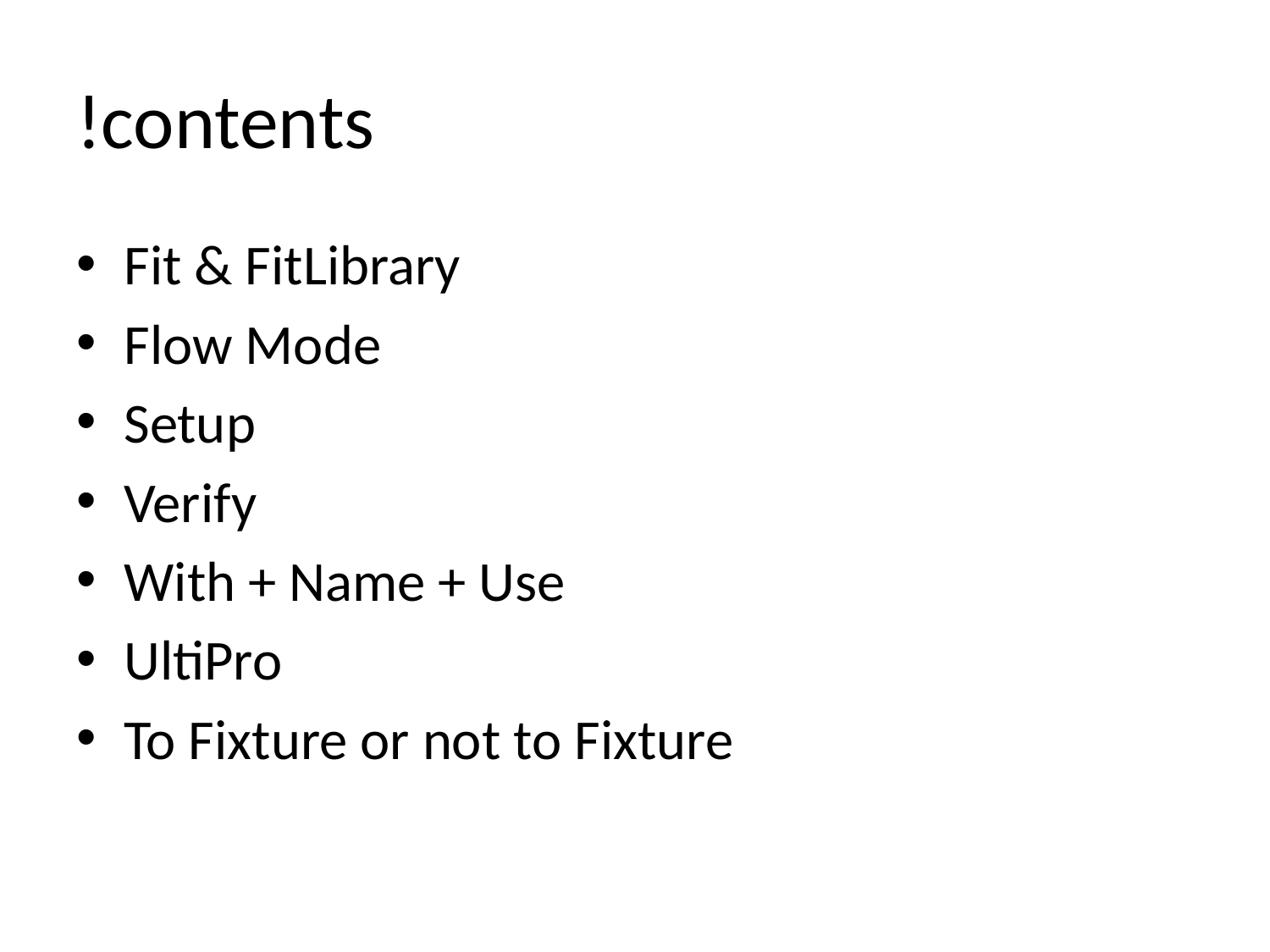

# !contents
Fit & FitLibrary
Flow Mode
Setup
Verify
With + Name + Use
UltiPro
To Fixture or not to Fixture